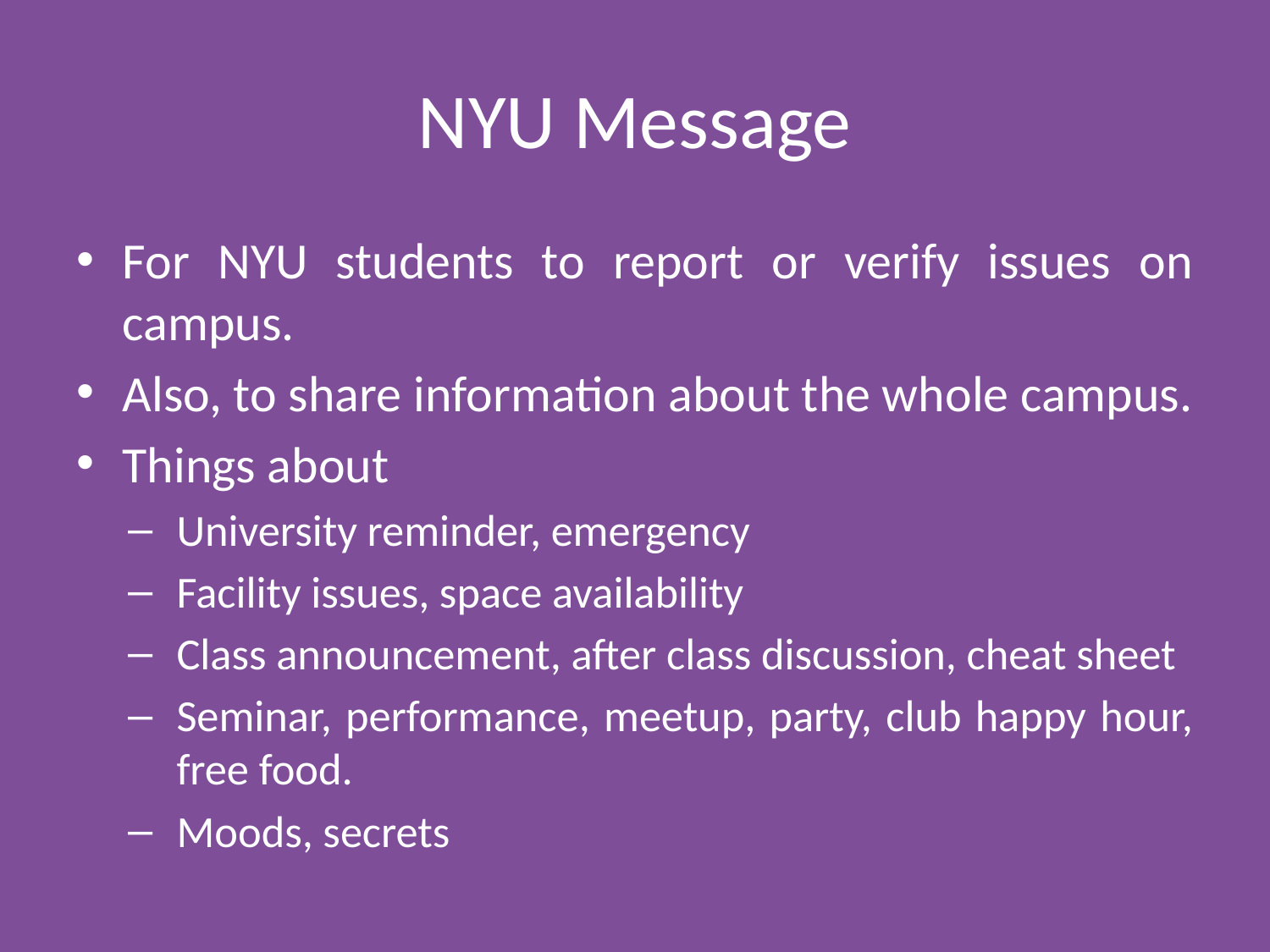

# NYU Message
For NYU students to report or verify issues on campus.
Also, to share information about the whole campus.
Things about
University reminder, emergency
Facility issues, space availability
Class announcement, after class discussion, cheat sheet
Seminar, performance, meetup, party, club happy hour, free food.
Moods, secrets